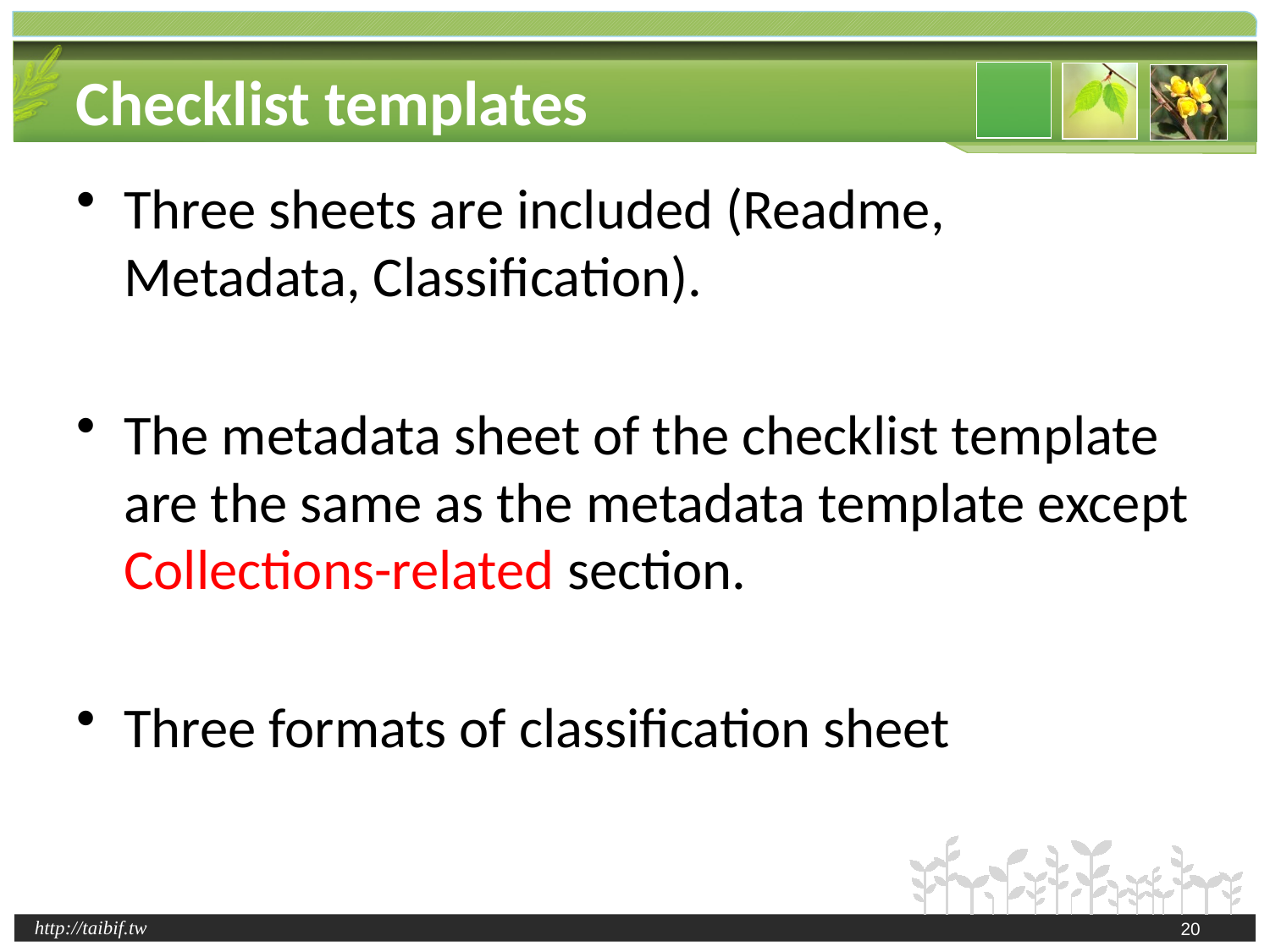

# Checklist templates
Three sheets are included (Readme, Metadata, Classification).

The metadata sheet of the checklist template are the same as the metadata template except Collections-related section.

Three formats of classification sheet

20